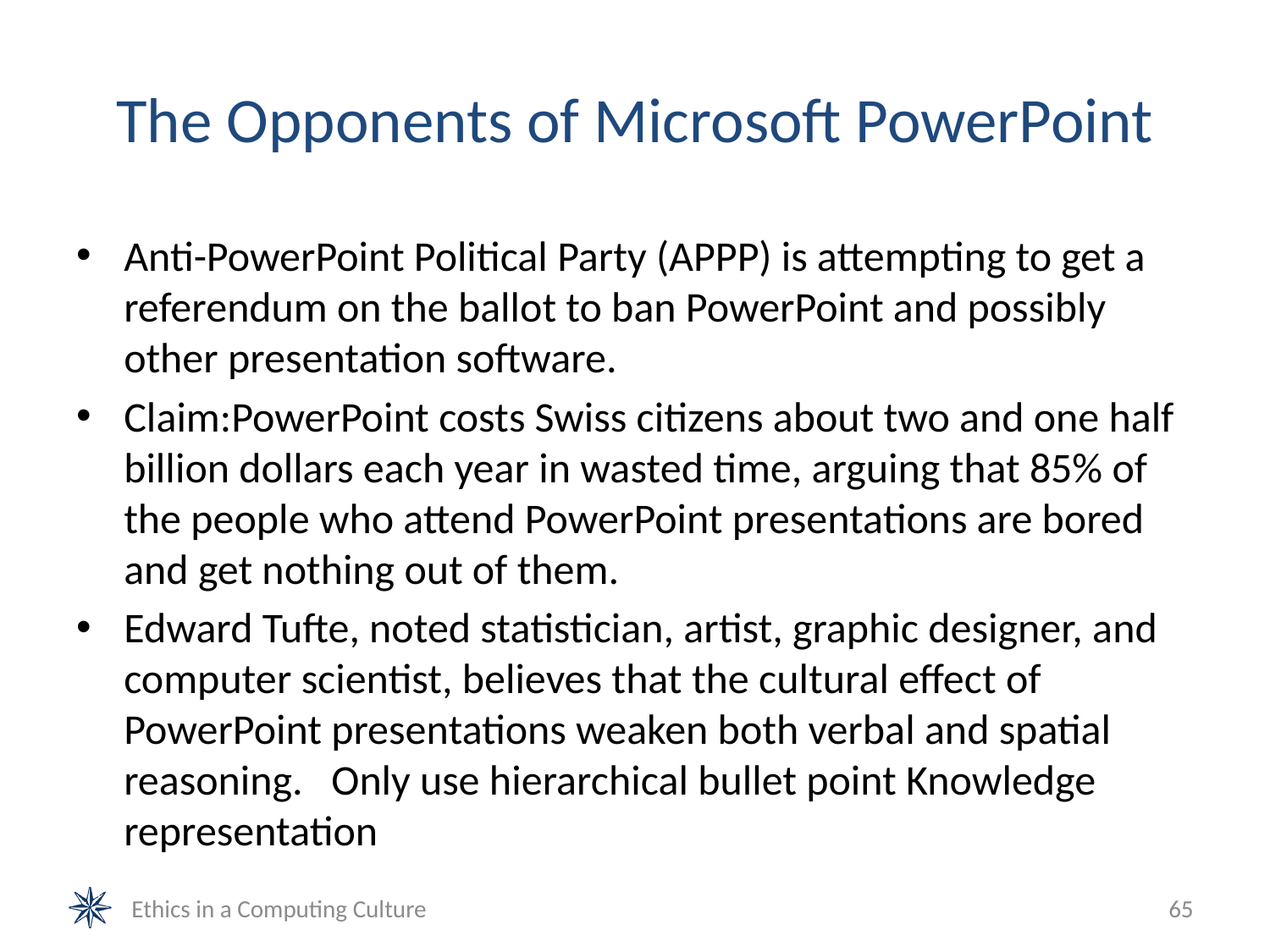

# The Opponents of Microsoft PowerPoint
Anti-PowerPoint Political Party (APPP) is attempting to get a referendum on the ballot to ban PowerPoint and possibly other presentation software.
Claim:PowerPoint costs Swiss citizens about two and one half billion dollars each year in wasted time, arguing that 85% of the people who attend PowerPoint presentations are bored and get nothing out of them.
Edward Tufte, noted statistician, artist, graphic designer, and computer scientist, believes that the cultural effect of PowerPoint presentations weaken both verbal and spatial reasoning.   Only use hierarchical bullet point Knowledge representation
Ethics in a Computing Culture
65